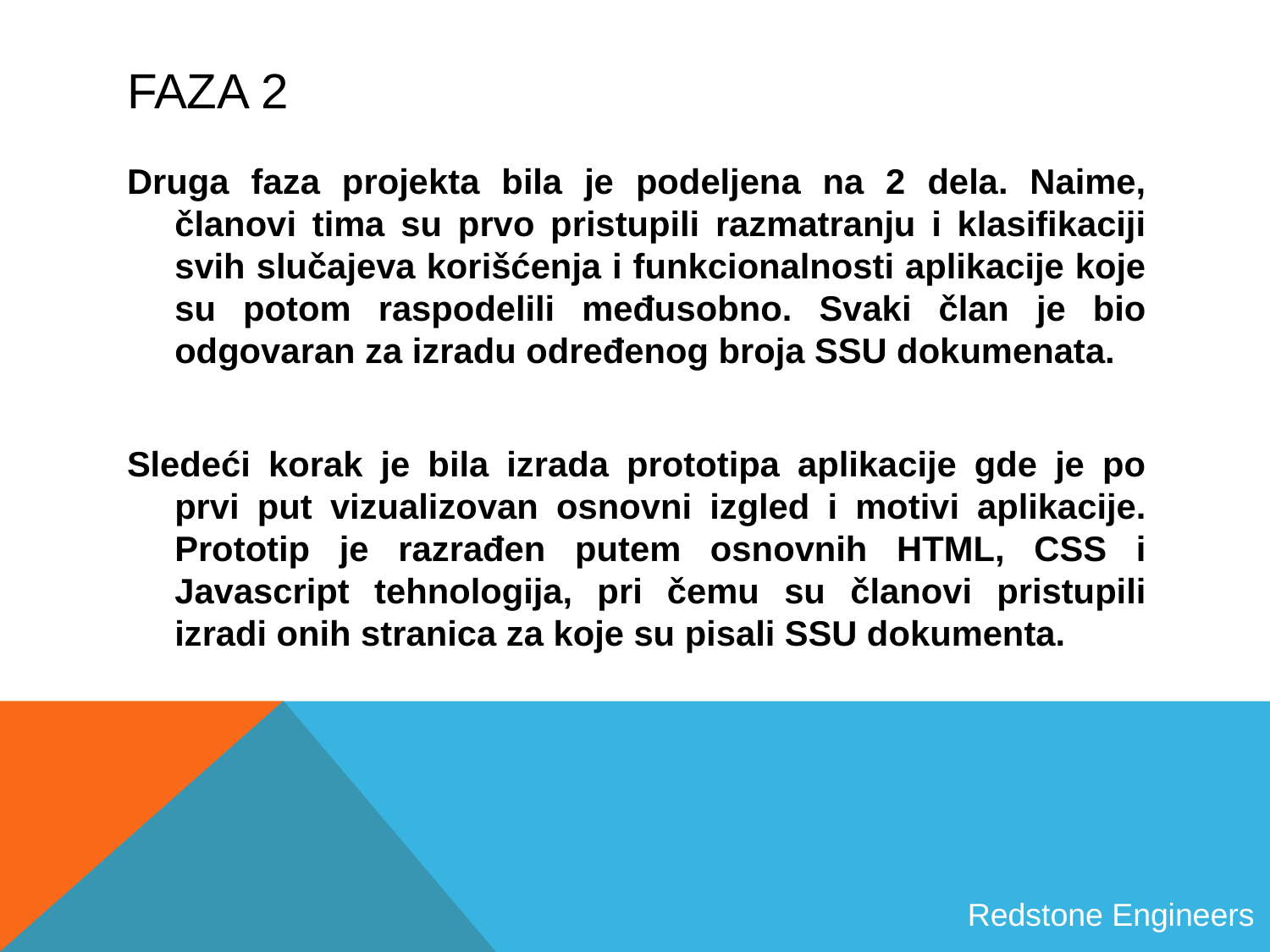

# Faza 2
Druga faza projekta bila je podeljena na 2 dela. Naime, članovi tima su prvo pristupili razmatranju i klasifikaciji svih slučajeva korišćenja i funkcionalnosti aplikacije koje su potom raspodelili međusobno. Svaki član je bio odgovaran za izradu određenog broja SSU dokumenata.

Sledeći korak je bila izrada prototipa aplikacije gde je po prvi put vizualizovan osnovni izgled i motivi aplikacije. Prototip je razrađen putem osnovnih HTML, CSS i Javascript tehnologija, pri čemu su članovi pristupili izradi onih stranica za koje su pisali SSU dokumenta.
Redstone Engineers